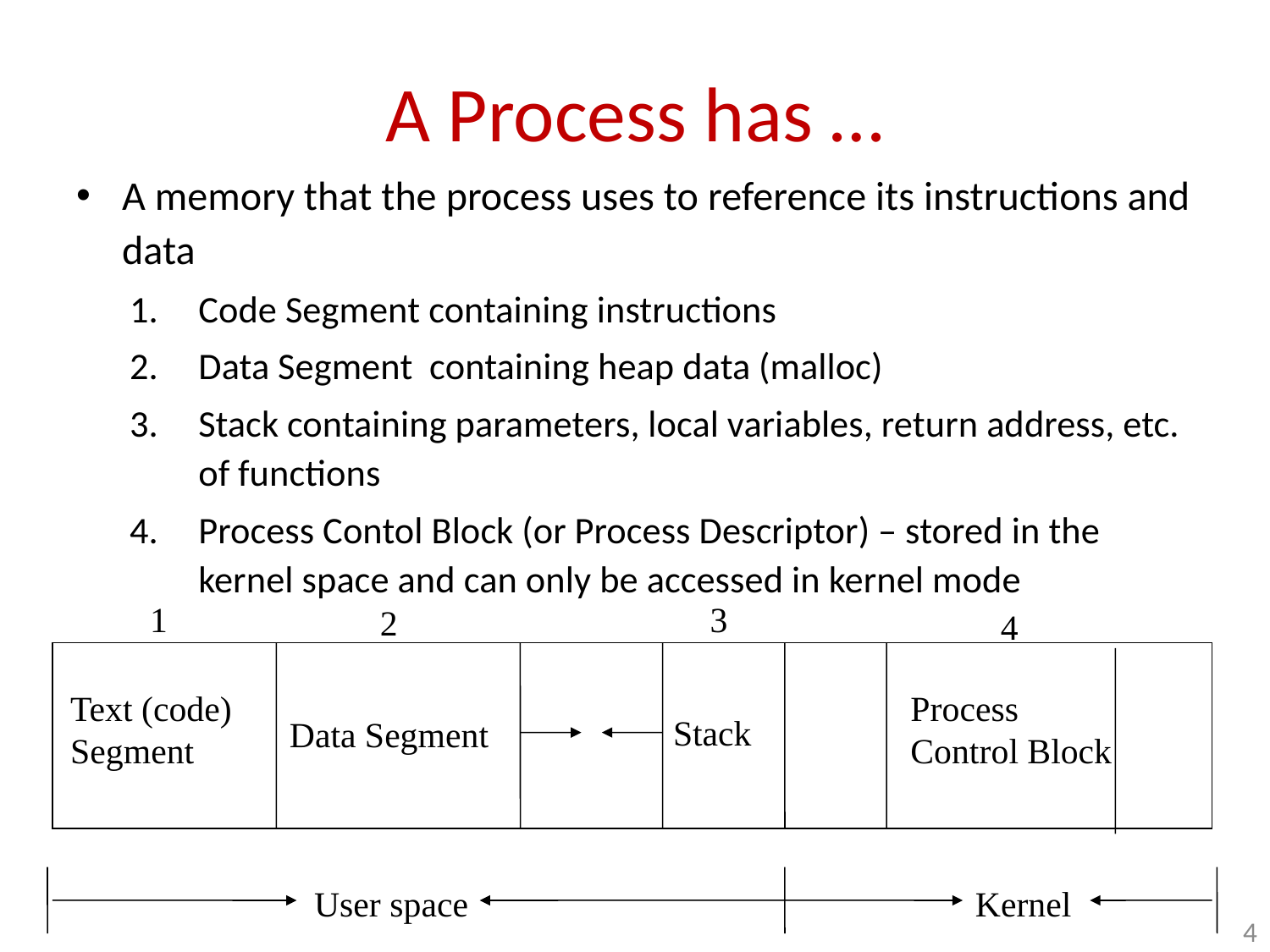

# A Process has …
A memory that the process uses to reference its instructions and data
Code Segment containing instructions
Data Segment  containing heap data (malloc)
Stack containing parameters, local variables, return address, etc. of functions
Process Contol Block (or Process Descriptor) – stored in the kernel space and can only be accessed in kernel mode

1
3
2
Process
Control Block
Text (code)
Segment
Stack
Data Segment
4

Kernel
User space